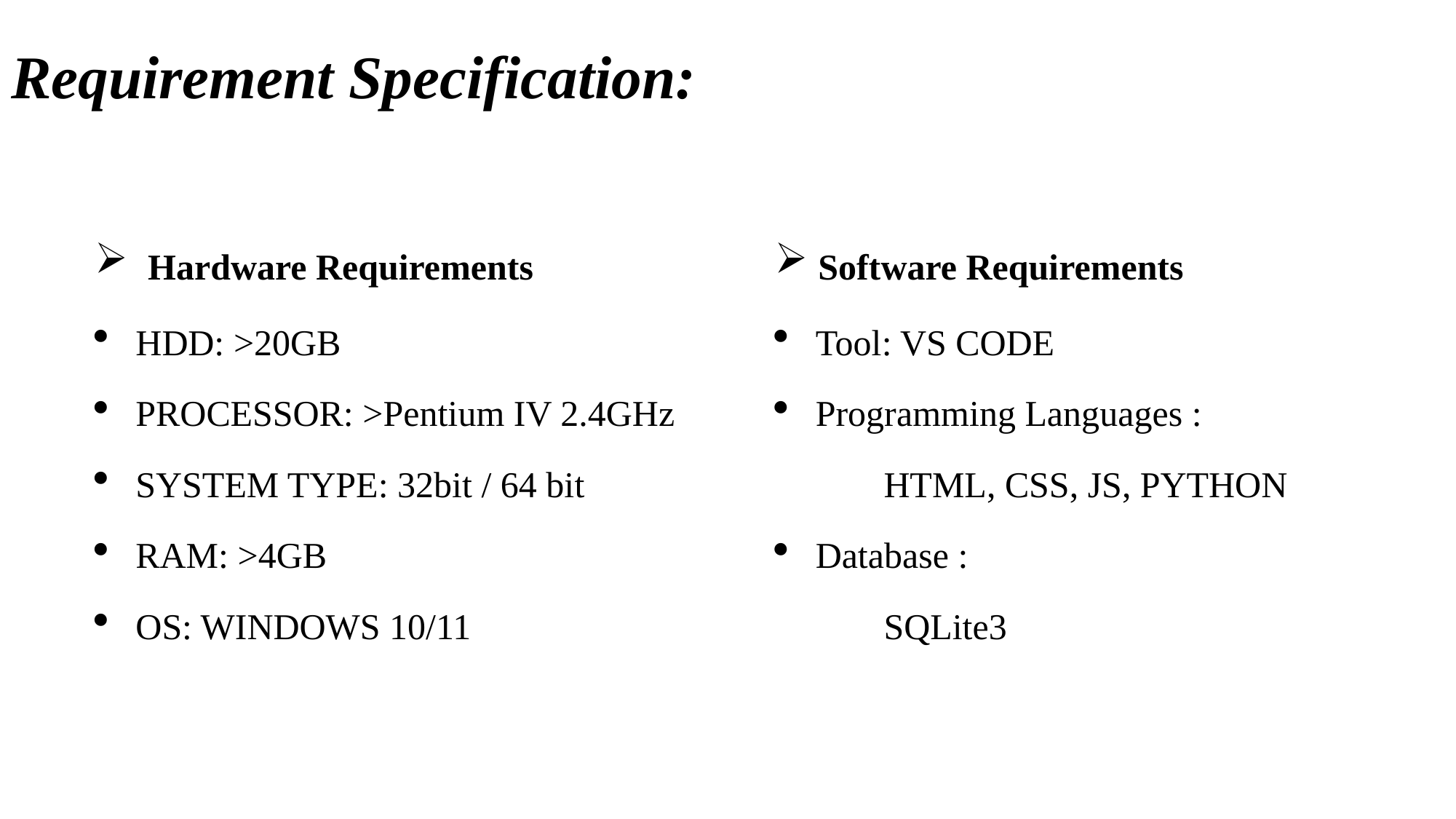

# Requirement Specification:
  Hardware Requirements
HDD: >20GB
PROCESSOR: >Pentium IV 2.4GHz
SYSTEM TYPE: 32bit / 64 bit
RAM: >4GB
OS: WINDOWS 10/11

 Software Requirements
Tool: VS CODE
Programming Languages :
	HTML, CSS, JS, PYTHON
Database :
	SQLite3